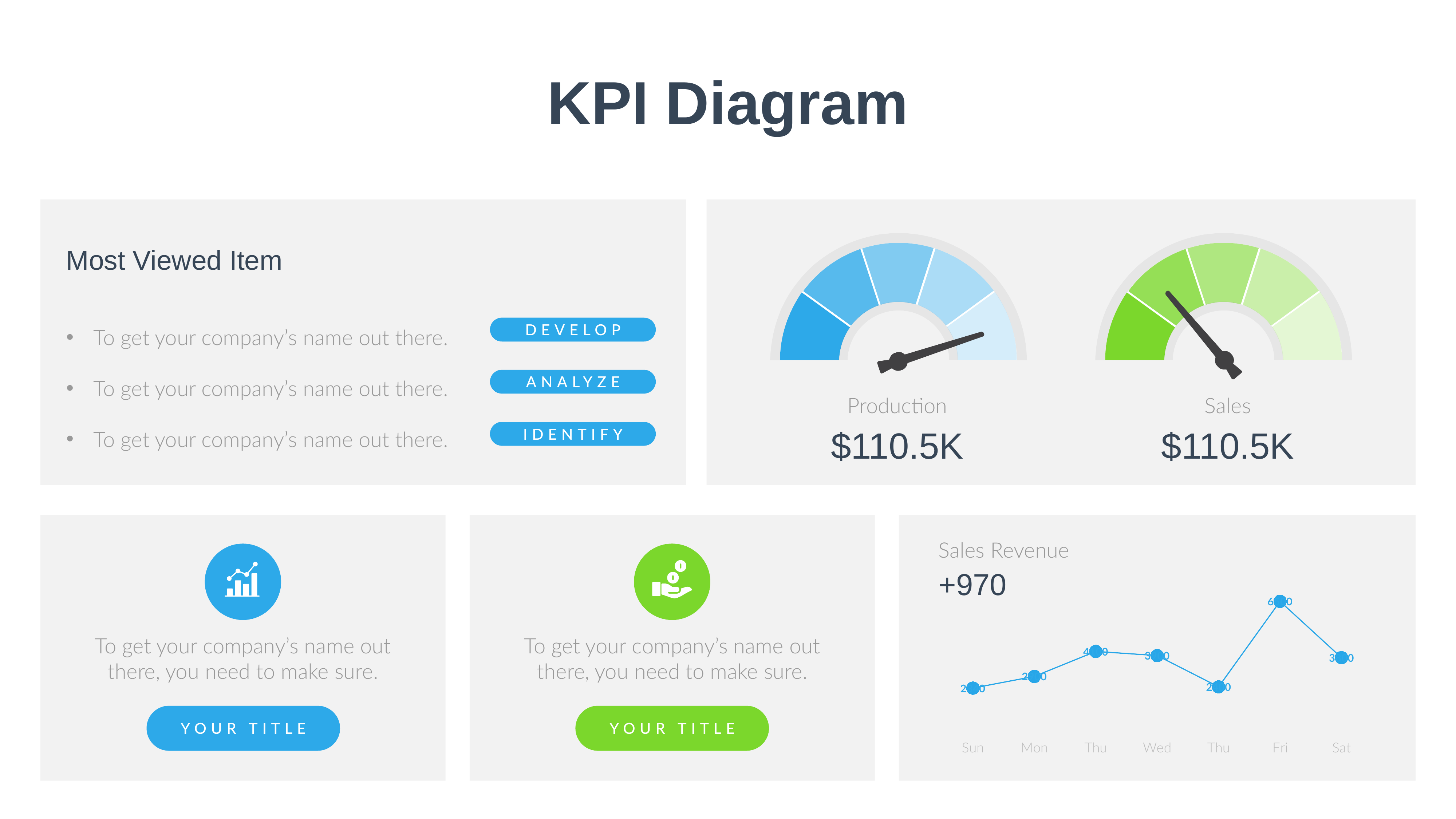

KPI Diagram

Production
$110.5K

Sales
$110.5K
Most Viewed Item
To get your company’s name out there.
To get your company’s name out there.
To get your company’s name out there.

DEVELOP

ANALYZE

IDENTIFY

Sales Revenue
+970

### Chart

| Category | Column1 |
|---|---|
| Sun | 2340.0 |
| Mon | 2900.0 |
| Thu | 4100.0 |
| Wed | 3900.0 |
| Thu | 2400.0 |
| Fri | 6500.0 |
| Sat | 3800.0 |

To get your company’s name out there, you need to make sure.
To get your company’s name out there, you need to make sure.

YOUR TITLE

YOUR TITLE